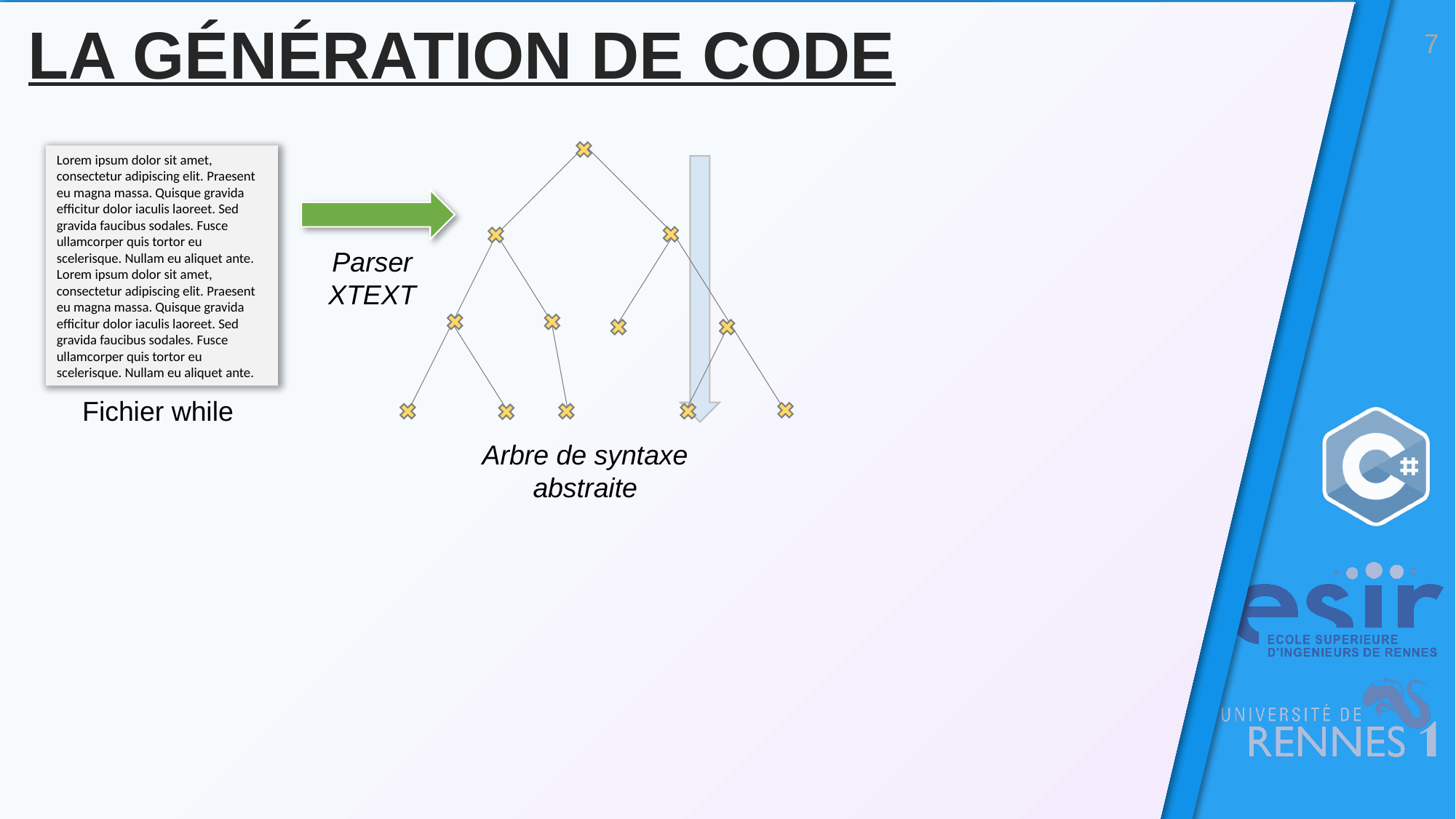

# La génération de code
7

Lorem ipsum dolor sit amet, consectetur adipiscing elit. Praesent eu magna massa. Quisque gravida efficitur dolor iaculis laoreet. Sed gravida faucibus sodales. Fusce ullamcorper quis tortor eu scelerisque. Nullam eu aliquet ante.
Lorem ipsum dolor sit amet, consectetur adipiscing elit. Praesent eu magna massa. Quisque gravida efficitur dolor iaculis laoreet. Sed gravida faucibus sodales. Fusce ullamcorper quis tortor eu scelerisque. Nullam eu aliquet ante.

Parser XTEXT

Fichier while

Arbre de syntaxe abstraite